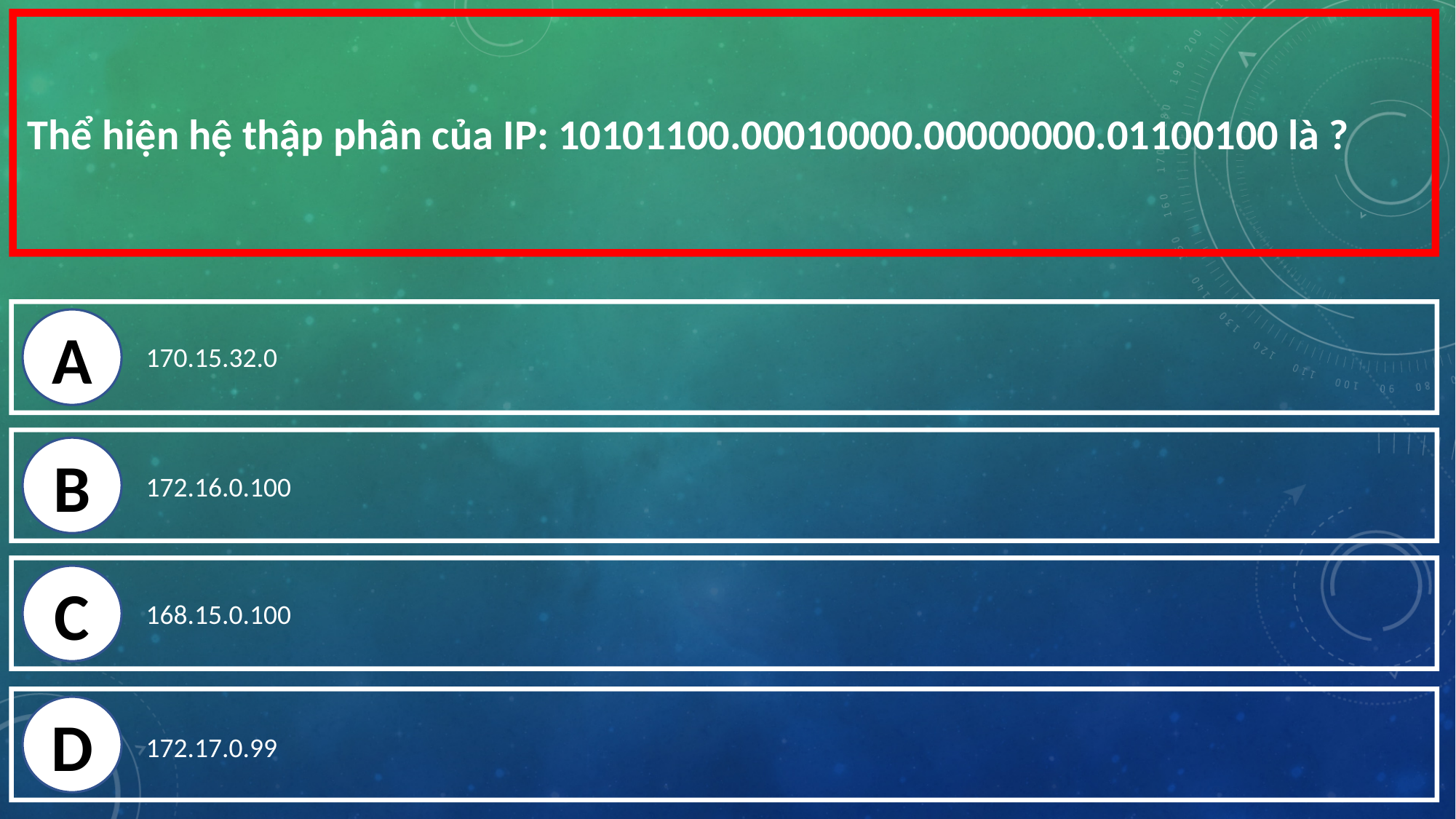

Thể hiện hệ thập phân của IP: 10101100.00010000.00000000.01100100 là ?

A
170.15.32.0

B
172.16.0.100

C
168.15.0.100

D
172.17.0.99